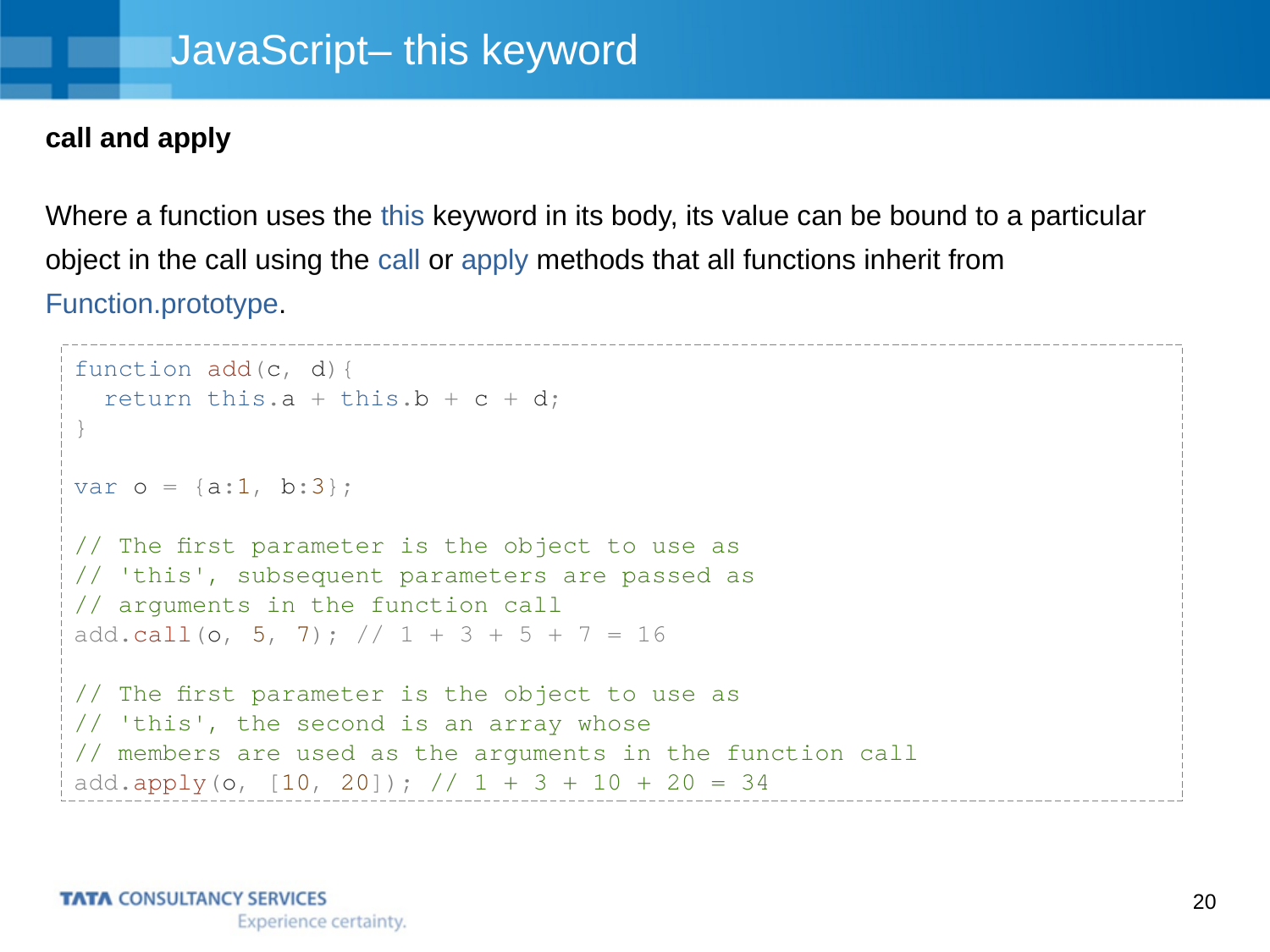

# JavaScript– this keyword
call and apply

Where a function uses the this keyword in its body, its value can be bound to a particular object in the call using the call or apply methods that all functions inherit from Function.prototype.
function add(c, d){
  return this.a + this.b + c + d;
}

var o = {a:1, b:3};

// The first parameter is the object to use as
// 'this', subsequent parameters are passed as
// arguments in the function call
add.call(o, 5, 7); // 1 + 3 + 5 + 7 = 16

// The first parameter is the object to use as
// 'this', the second is an array whose
// members are used as the arguments in the function call
add.apply(o, [10, 20]); // 1 + 3 + 10 + 20 = 34